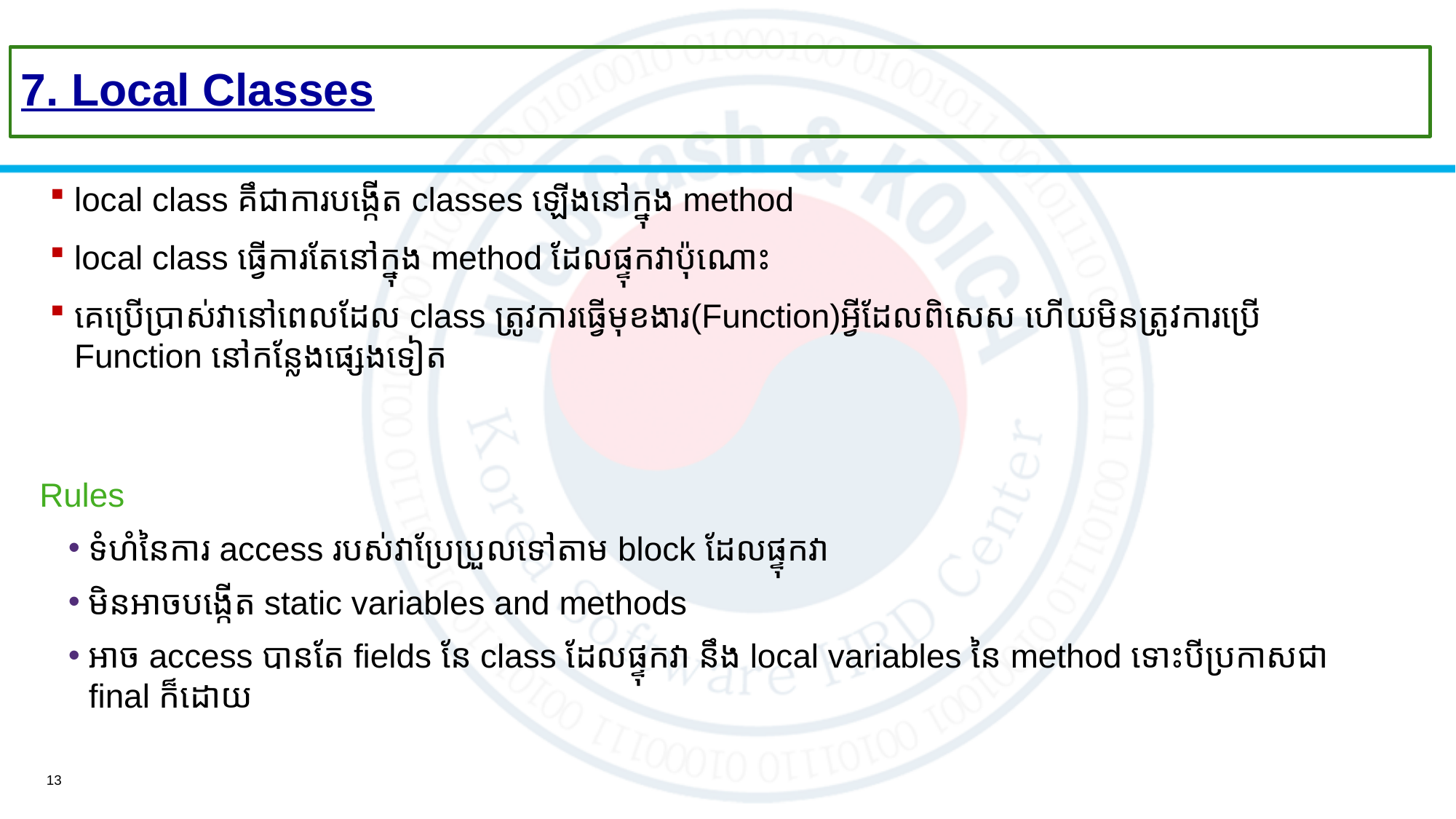

# 7. Local Classes
local class គឹជា​ការបង្កើត classes ឡើងនៅក្នុង method
local class ​ធ្វើការតែនៅក្នុង method ដែលផ្ទុកវាប៉ុណោះ
គេប្រើប្រាស់វានៅពេលដែល class ត្រូវការធ្វើមុខងារ(Function)អ្វីដែលពិសេស ហើយមិនត្រូវការប្រើ Function នៅកន្លែងផ្សេងទៀត

Rules
ទំហំនៃការ access របស់​វា​ប្រែប្រួលទៅតាម block ដែលផ្ទុកវា
មិនអាចបង្កើត static variables and methods
អាច access បានតែ fields នែ class ដែល​ផ្ទុកវា នឹង local variables នៃ method ទោះបី​ប្រកាសជា final ក៏ដោយ
13